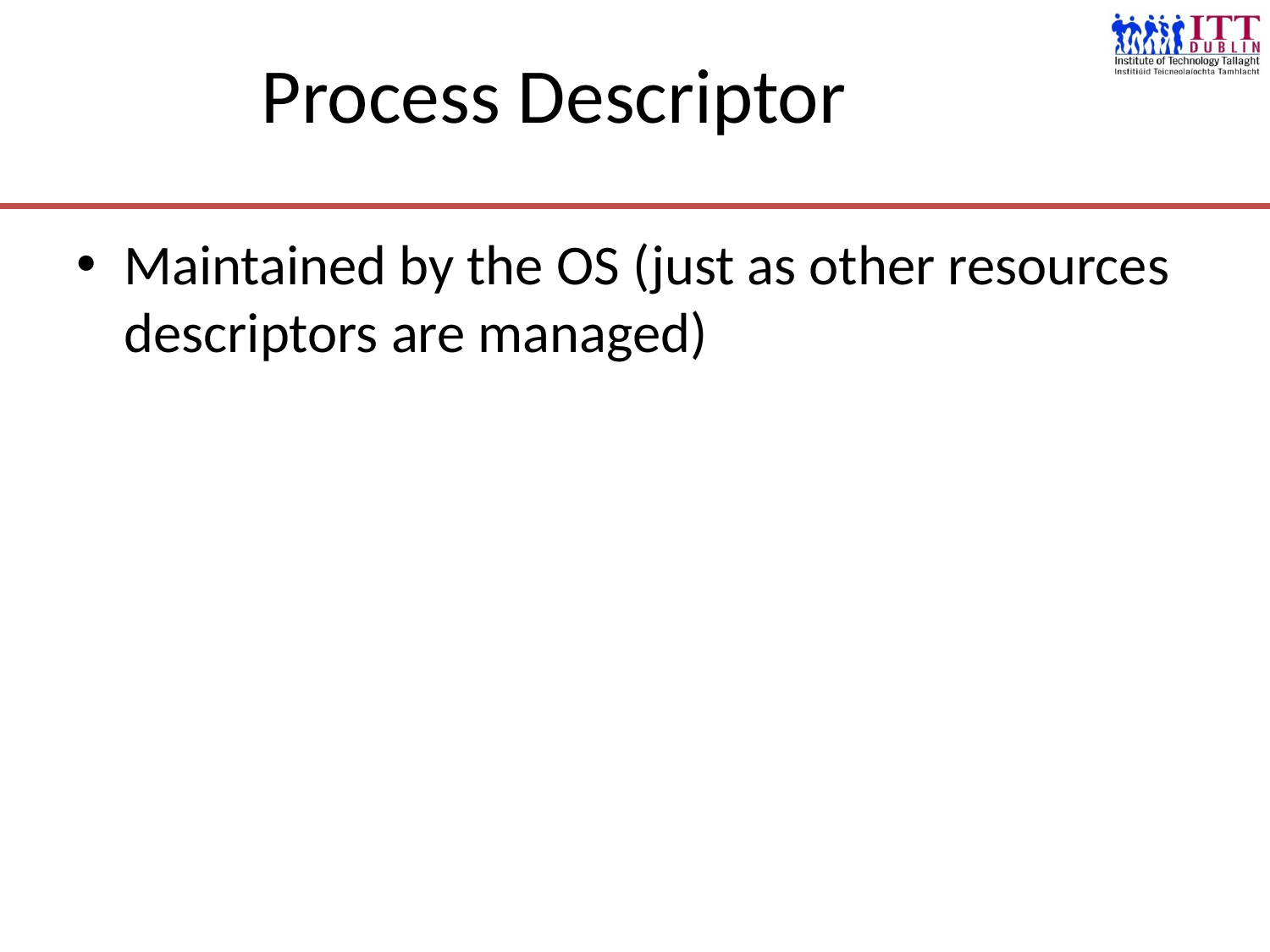

# Process Descriptor
Maintained by the OS (just as other resources descriptors are managed)